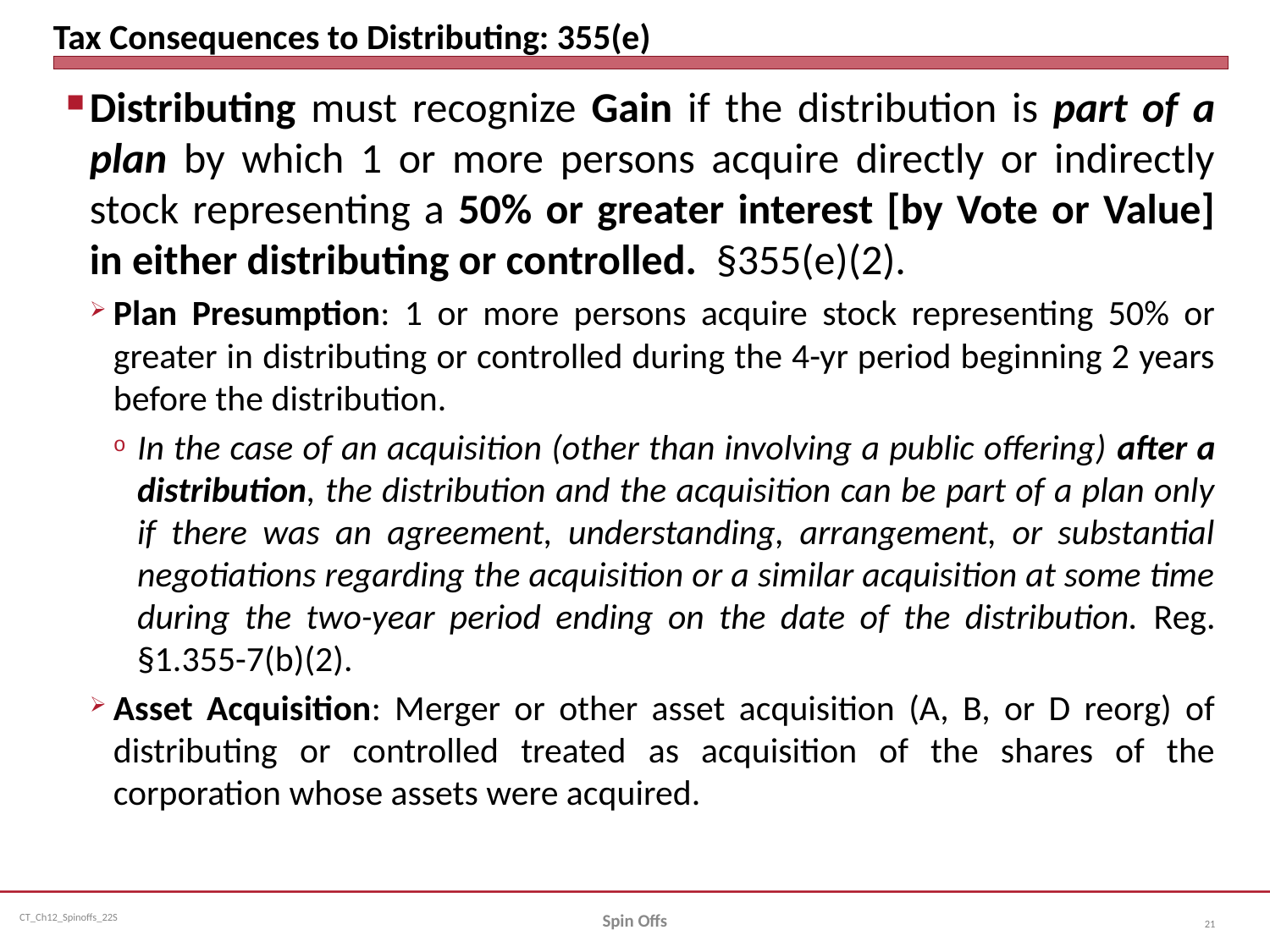

# Tax Consequences to Distributing: 355(e)
Distributing must recognize Gain if the distribution is part of a plan by which 1 or more persons acquire directly or indirectly stock representing a 50% or greater interest [by Vote or Value] in either distributing or controlled.  §355(e)(2).
Plan Presumption: 1 or more persons acquire stock representing 50% or greater in distributing or controlled during the 4-yr period beginning 2 years before the distribution.
In the case of an acquisition (other than involving a public offering) after a distribution, the distribution and the acquisition can be part of a plan only if there was an agreement, understanding, arrangement, or substantial negotiations regarding the acquisition or a similar acquisition at some time during the two-year period ending on the date of the distribution. Reg. §1.355-7(b)(2).
Asset Acquisition: Merger or other asset acquisition (A, B, or D reorg) of distributing or controlled treated as acquisition of the shares of the corporation whose assets were acquired.

Spin Offs
21